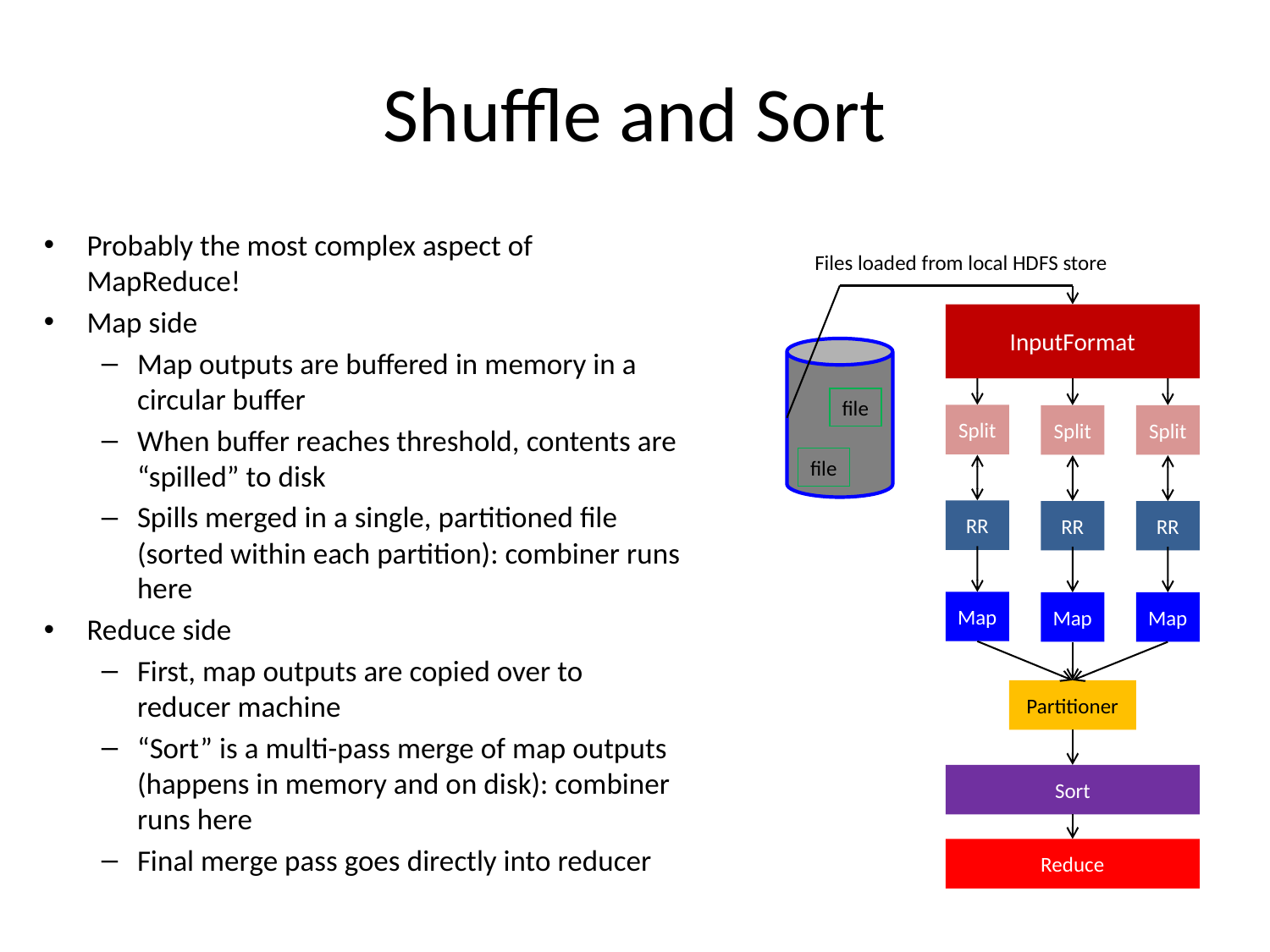

Shuffle and Sort
Probably the most complex aspect of MapReduce!
Map side
Map outputs are buffered in memory in a circular buffer
When buffer reaches threshold, contents are “spilled” to disk
Spills merged in a single, partitioned file (sorted within each partition): combiner runs here
Reduce side
First, map outputs are copied over to reducer machine
“Sort” is a multi-pass merge of map outputs (happens in memory and on disk): combiner runs here
Final merge pass goes directly into reducer
Files loaded from local HDFS store
InputFormat

file
Split
Split
Split
file
RR
RR
RR
Map
Map
Map
Partitioner
Sort
Reduce